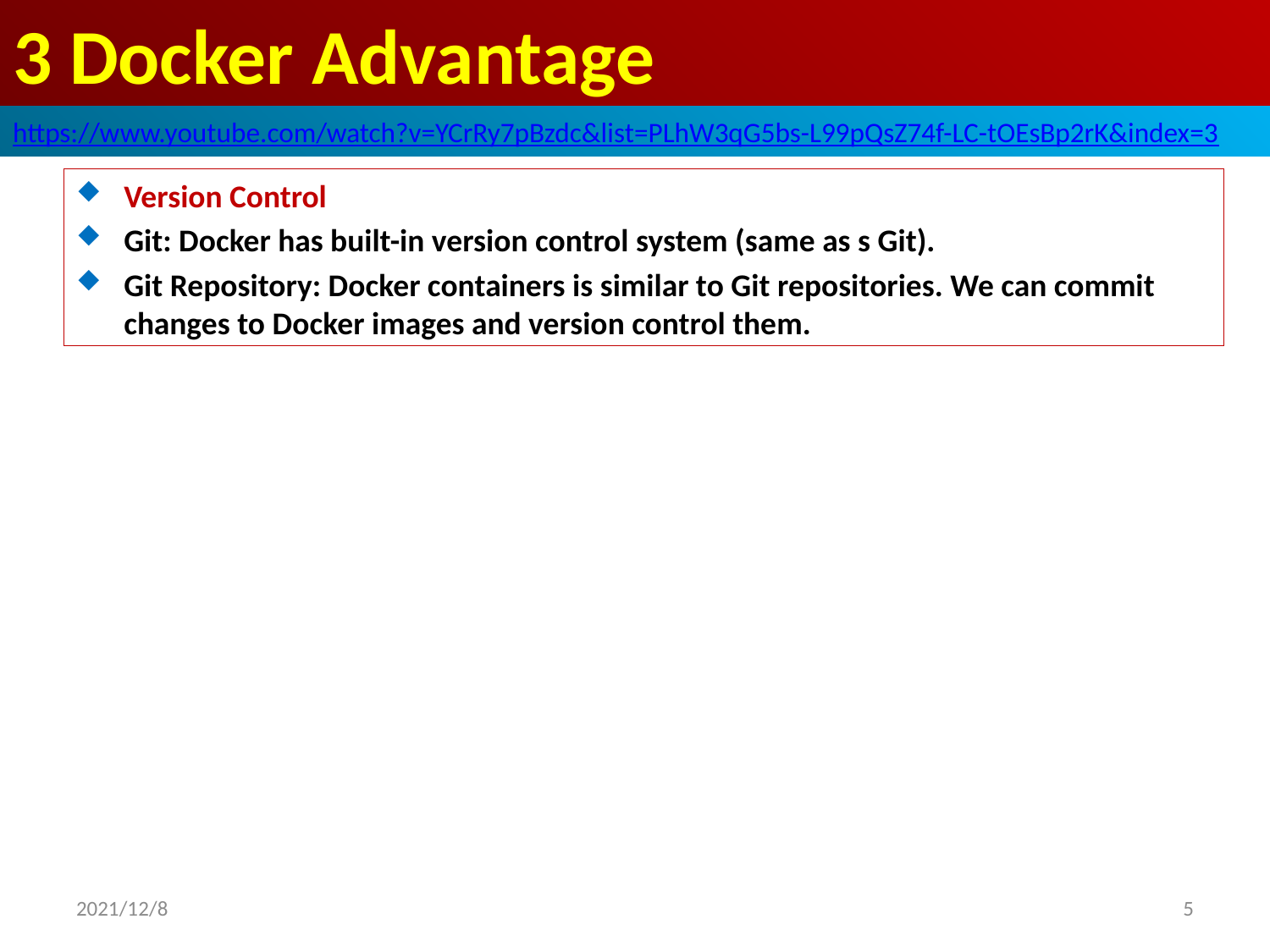

# 3 Docker Advantage
https://www.youtube.com/watch?v=YCrRy7pBzdc&list=PLhW3qG5bs-L99pQsZ74f-LC-tOEsBp2rK&index=3
Version Control
Git: Docker has built-in version control system (same as s Git).
Git Repository: Docker containers is similar to Git repositories. We can commit changes to Docker images and version control them.
2021/12/8
5